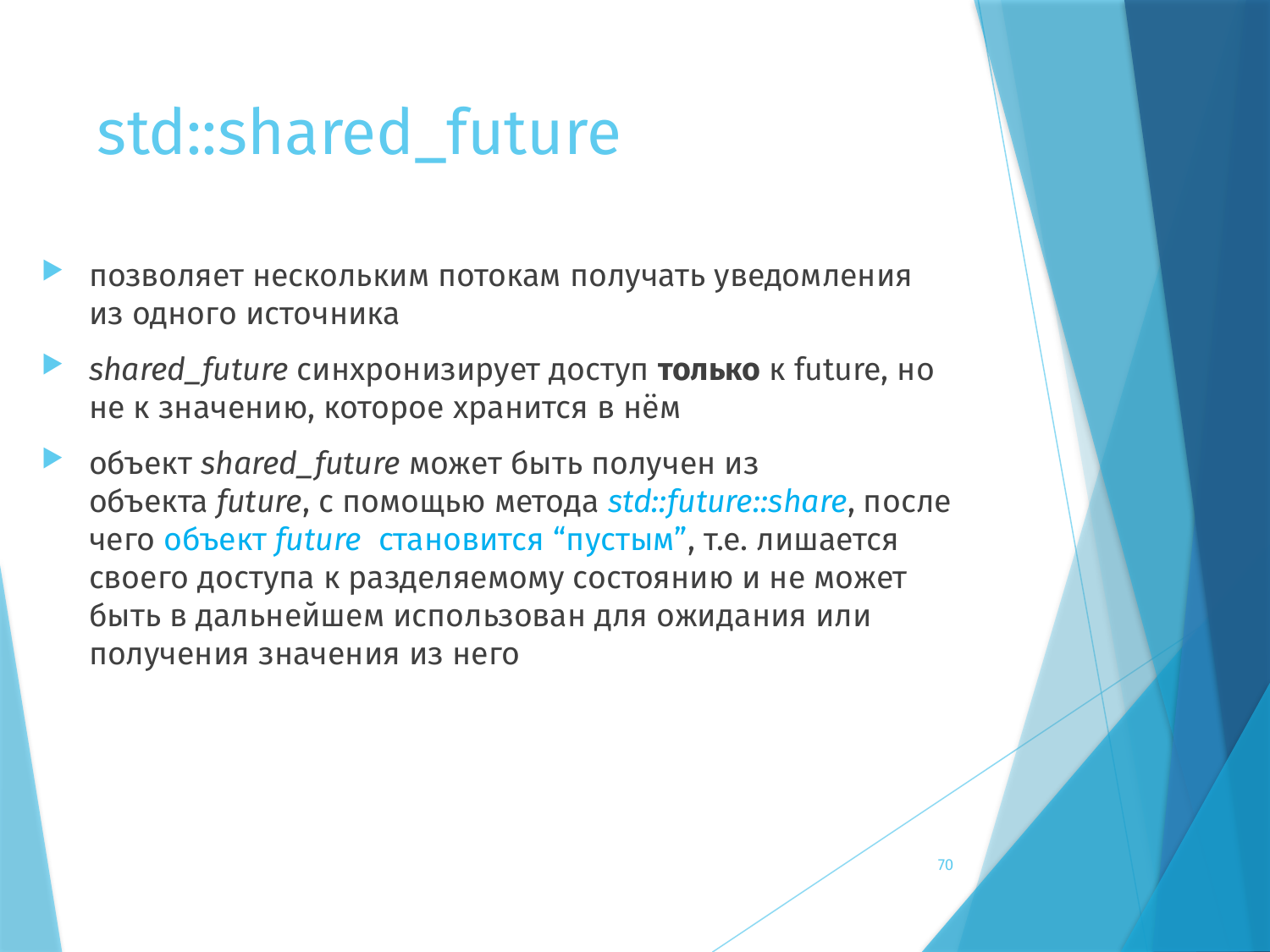

# std::shared_future
позволяет нескольким потокам получать уведомления из одного источника
shared_future синхронизирует доступ только к future, но не к значению, которое хранится в нём
объект shared_future может быть получен из объекта future, с помощью метода std::future::share, после чего объект future  становится “пустым”, т.е. лишается своего доступа к разделяемому состоянию и не может быть в дальнейшем использован для ожидания или получения значения из него
70